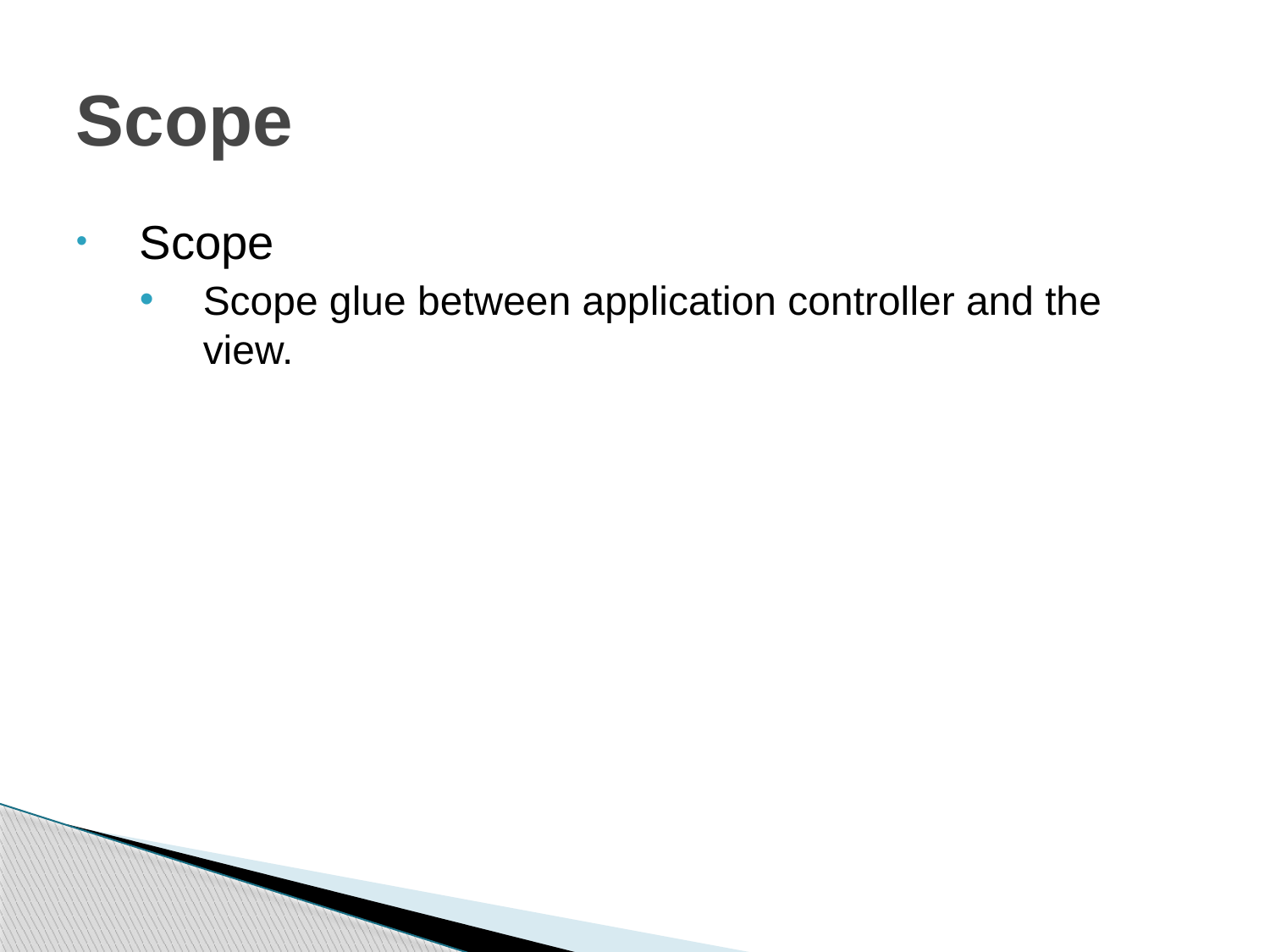

# Scope
Scope
Scope glue between application controller and the view.